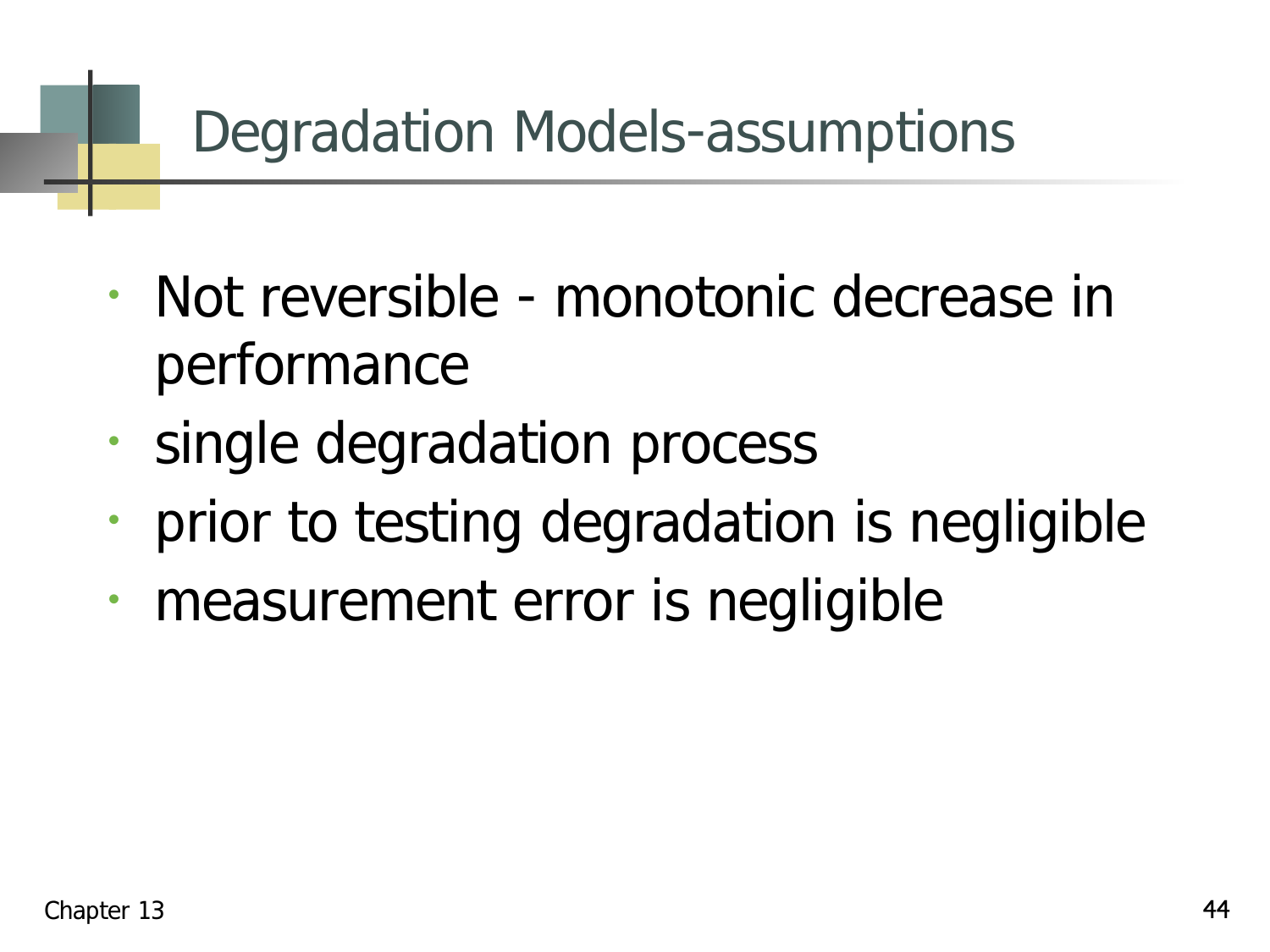

# Degradation Models-assumptions
Not reversible - monotonic decrease in performance
single degradation process
prior to testing degradation is negligible
measurement error is negligible
44
Chapter 13